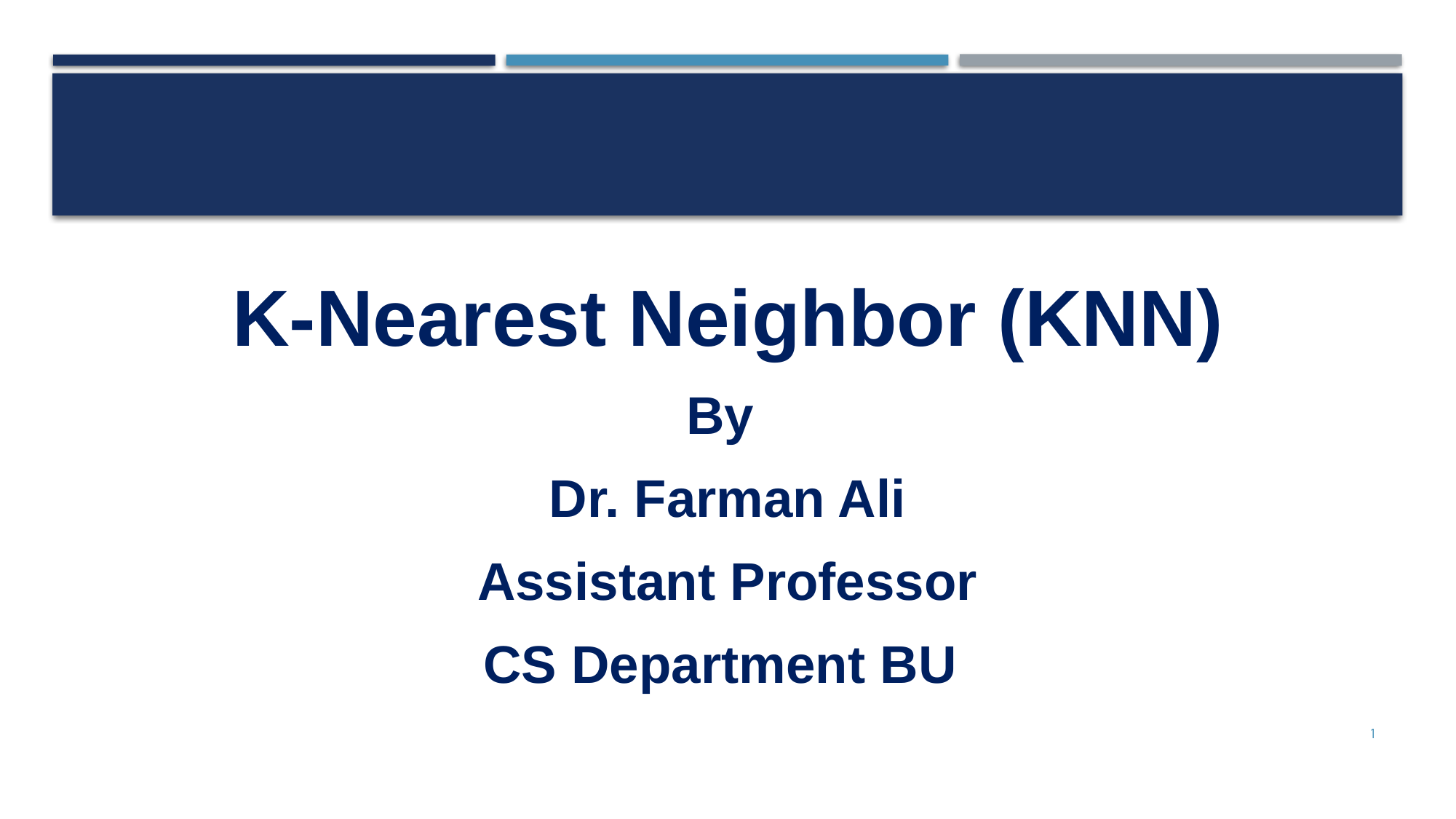

K-Nearest Neighbor (KNN)
By
Dr. Farman Ali
Assistant Professor
CS Department BU
1